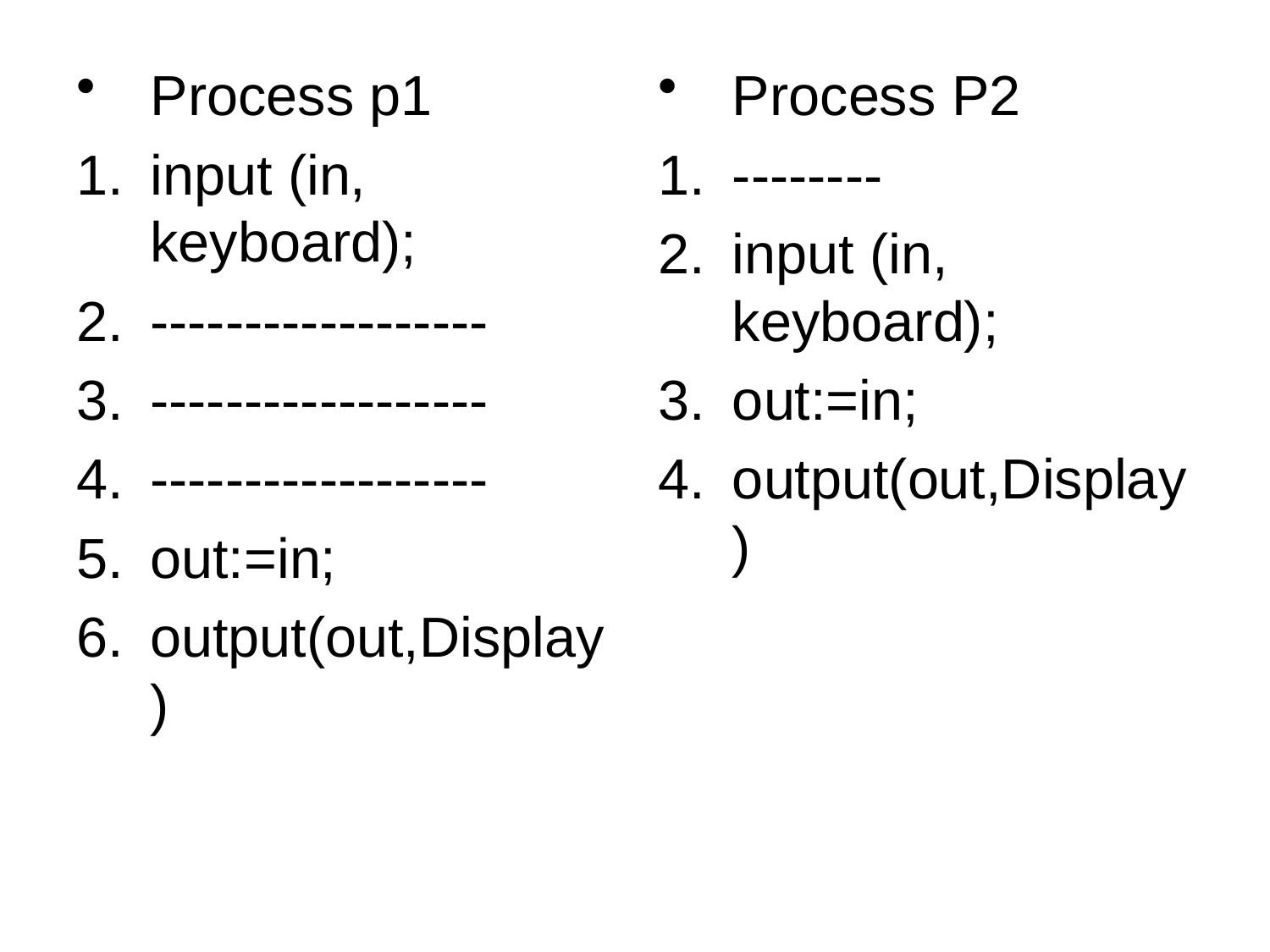

Process p1
input (in, keyboard);
------------------
------------------
------------------
out:=in;
output(out,Display)
Process P2
--------
input (in, keyboard);
out:=in;
output(out,Display)